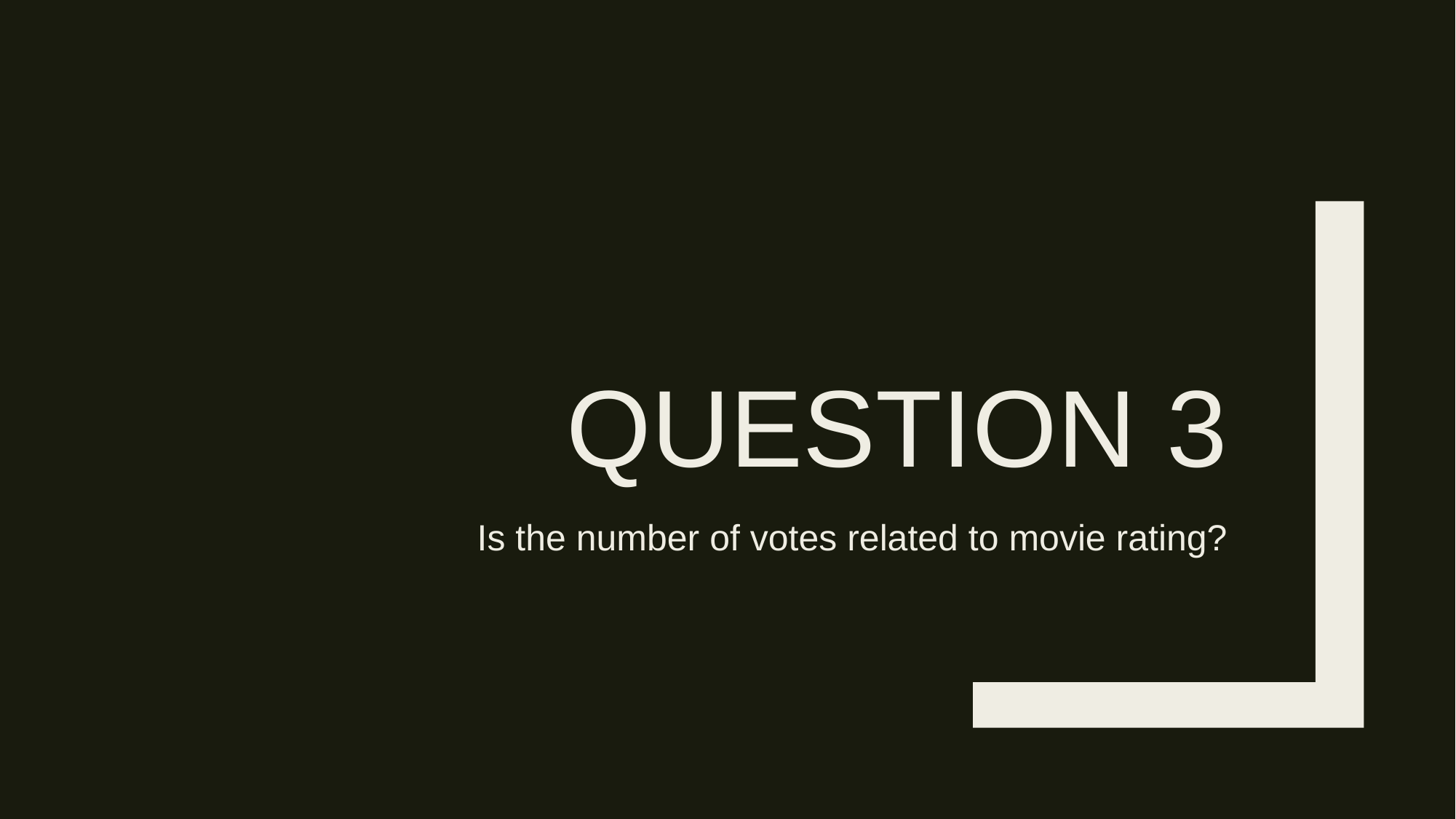

# Question 3
Is the number of votes related to movie rating?